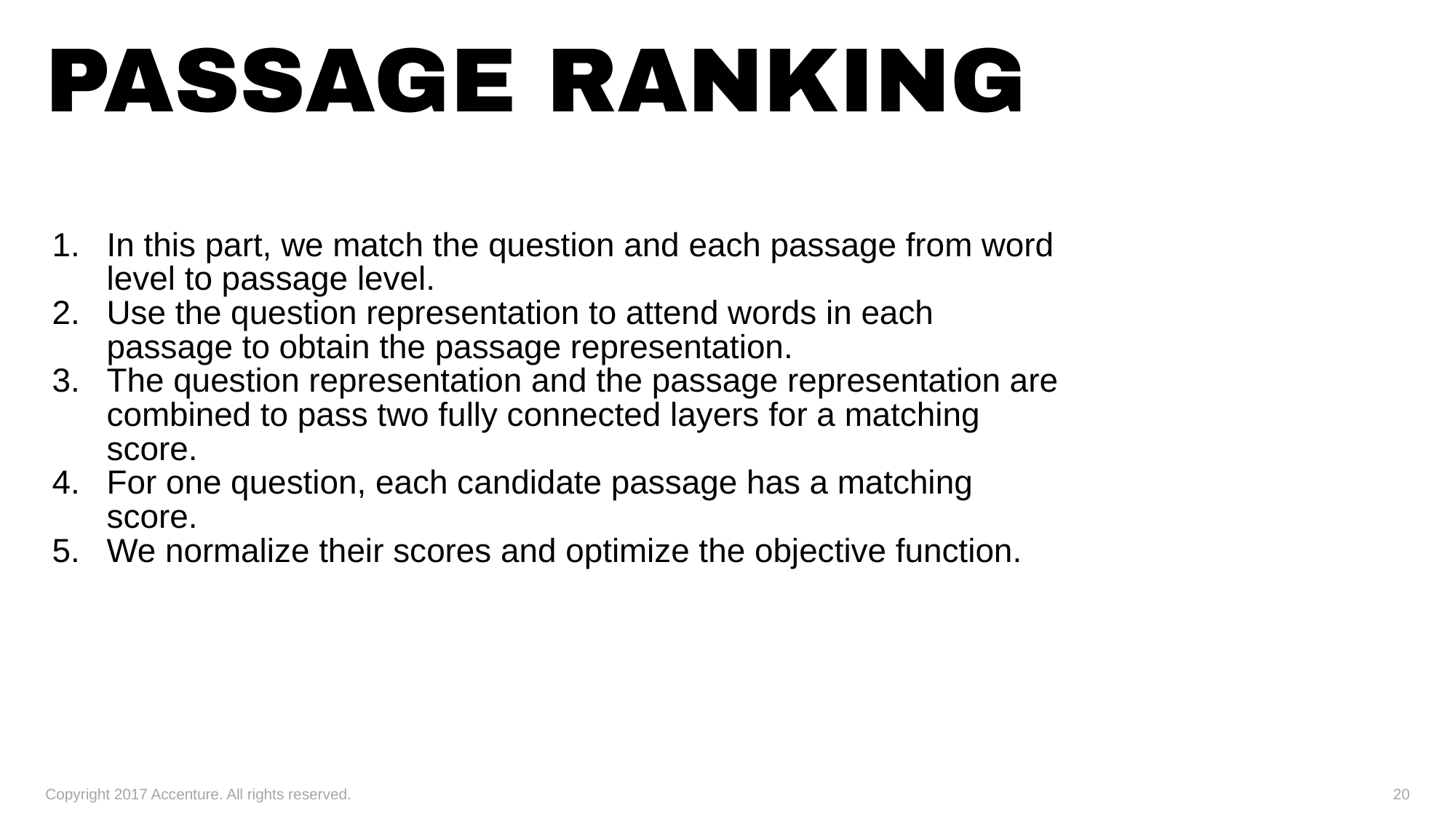

# Passage Ranking
In this part, we match the question and each passage from word level to passage level.
Use the question representation to attend words in each passage to obtain the passage representation.
The question representation and the passage representation are combined to pass two fully connected layers for a matching score.
For one question, each candidate passage has a matching score.
We normalize their scores and optimize the objective function.
Copyright 2017 Accenture. All rights reserved.
20